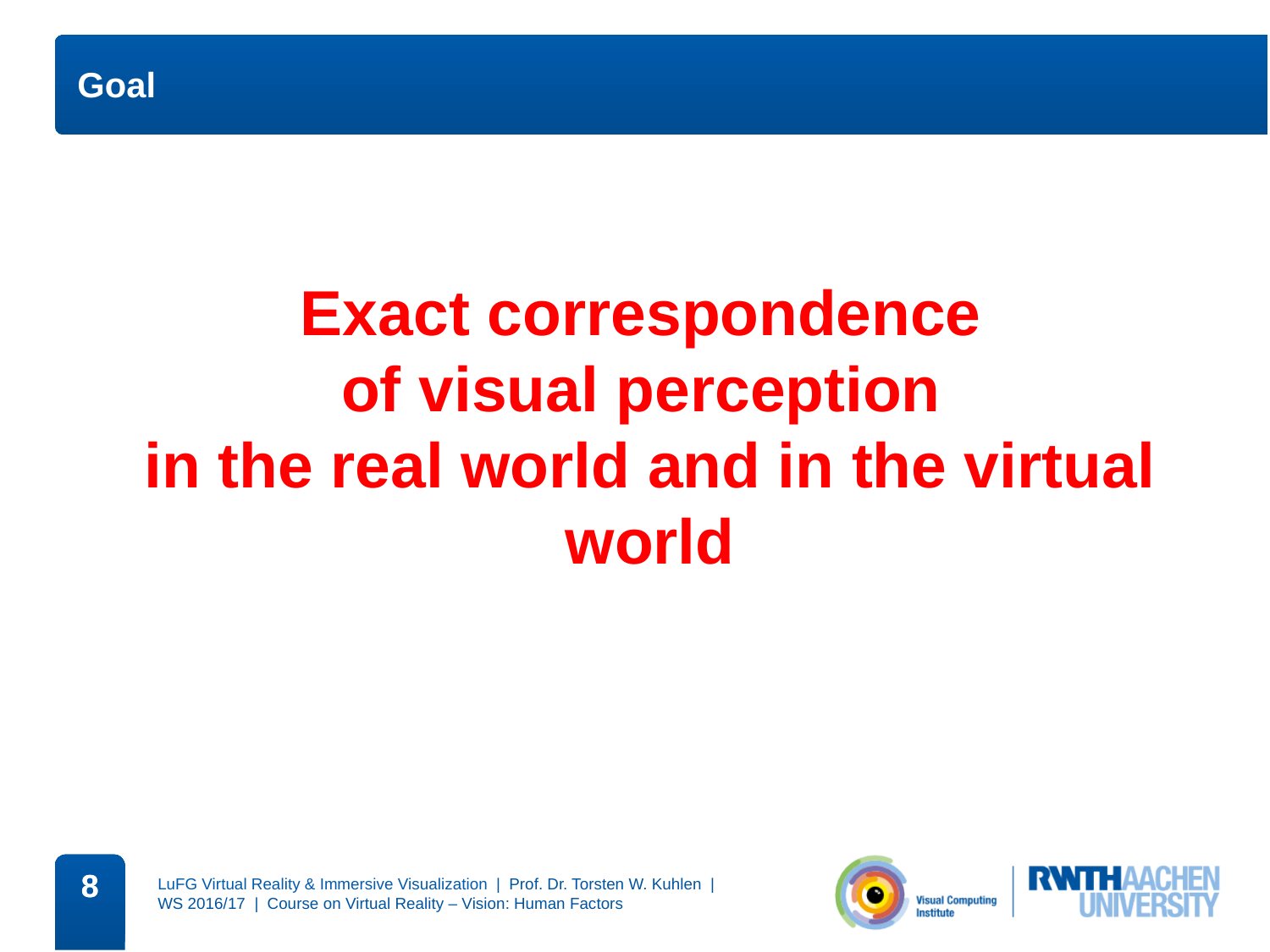

# Goal
Exact correspondence
of visual perception
in the real world and in the virtual world